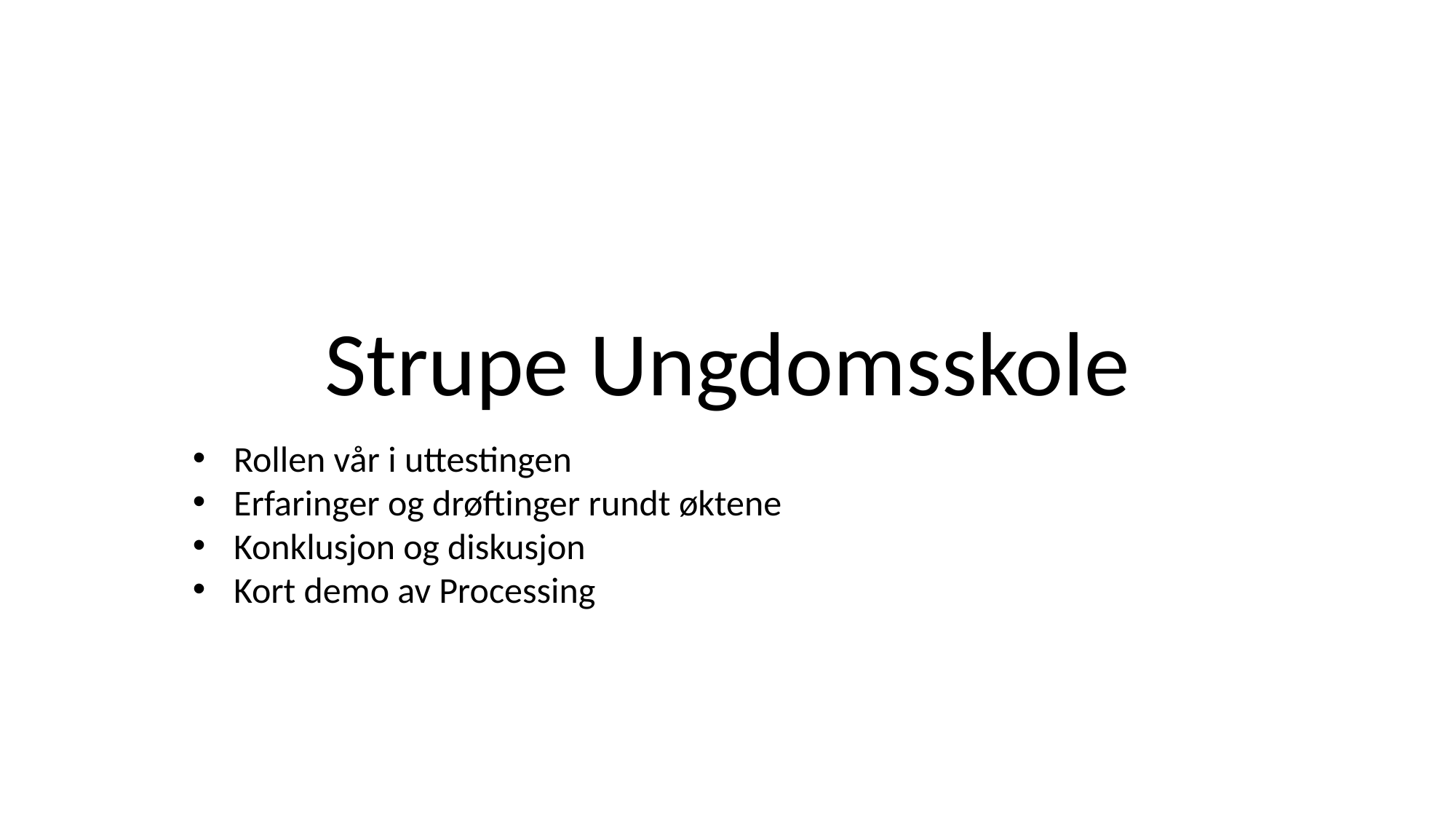

Strupe Ungdomsskole
Rollen vår i uttestingen
Erfaringer og drøftinger rundt øktene
Konklusjon og diskusjon
Kort demo av Processing